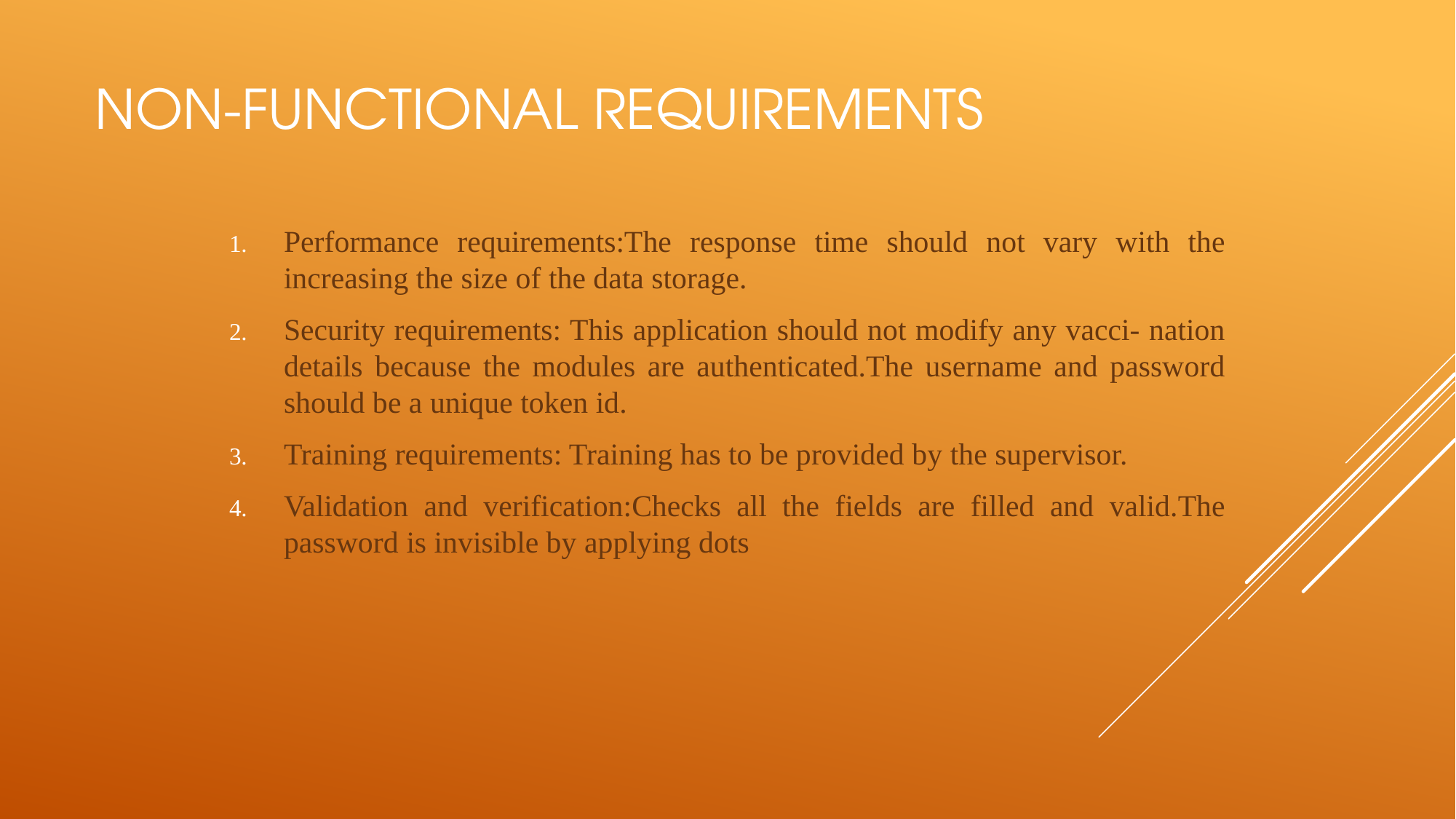

# NON-FUNCTIONAL REQUIREMENTS
Performance requirements:The response time should not vary with the increasing the size of the data storage.
Security requirements: This application should not modify any vacci- nation details because the modules are authenticated.The username and password should be a unique token id.
Training requirements: Training has to be provided by the supervisor.
Validation and verification:Checks all the fields are filled and valid.The password is invisible by applying dots